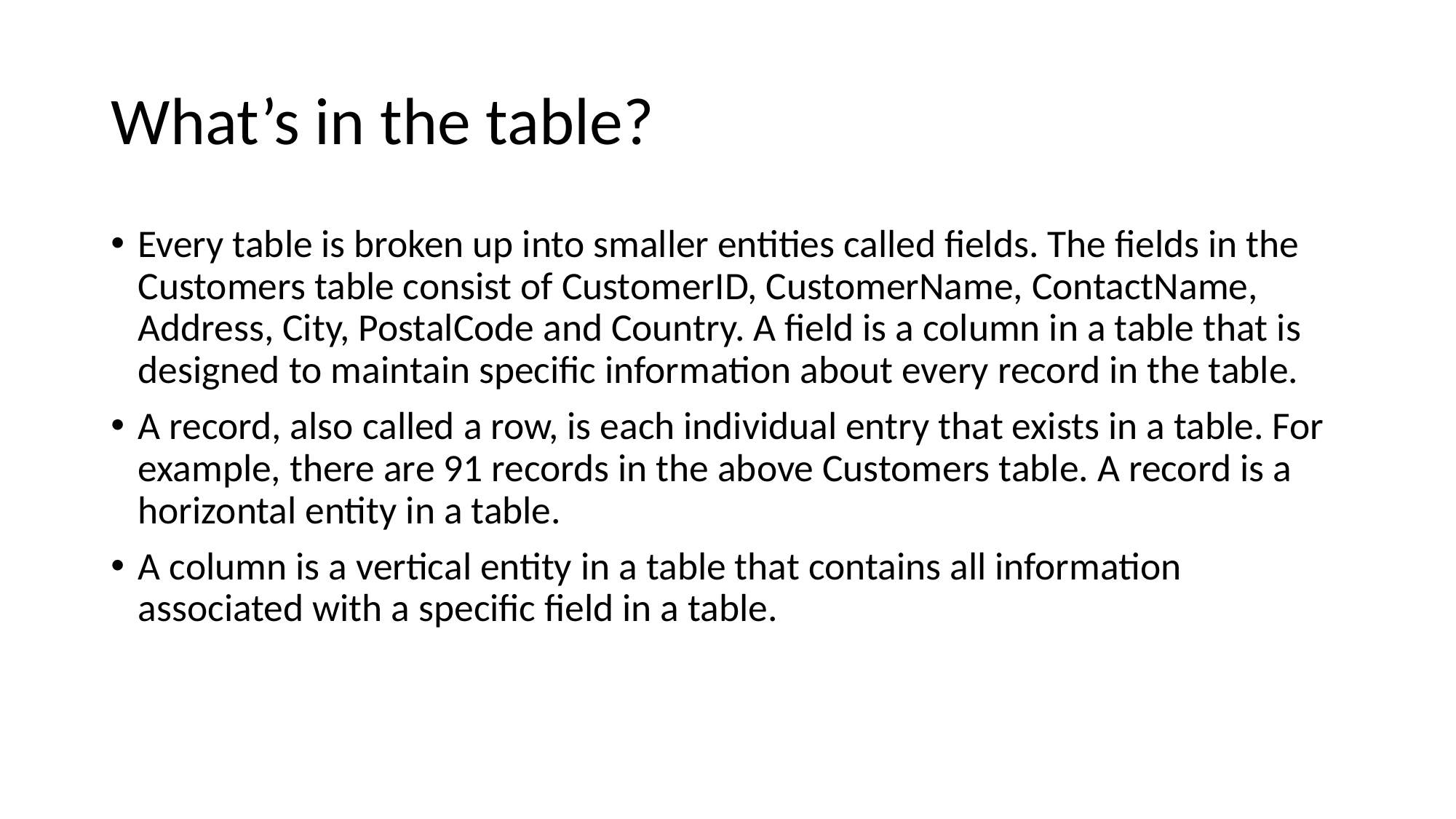

# What’s in the table?
Every table is broken up into smaller entities called fields. The fields in the Customers table consist of CustomerID, CustomerName, ContactName, Address, City, PostalCode and Country. A field is a column in a table that is designed to maintain specific information about every record in the table.
A record, also called a row, is each individual entry that exists in a table. For example, there are 91 records in the above Customers table. A record is a horizontal entity in a table.
A column is a vertical entity in a table that contains all information associated with a specific field in a table.